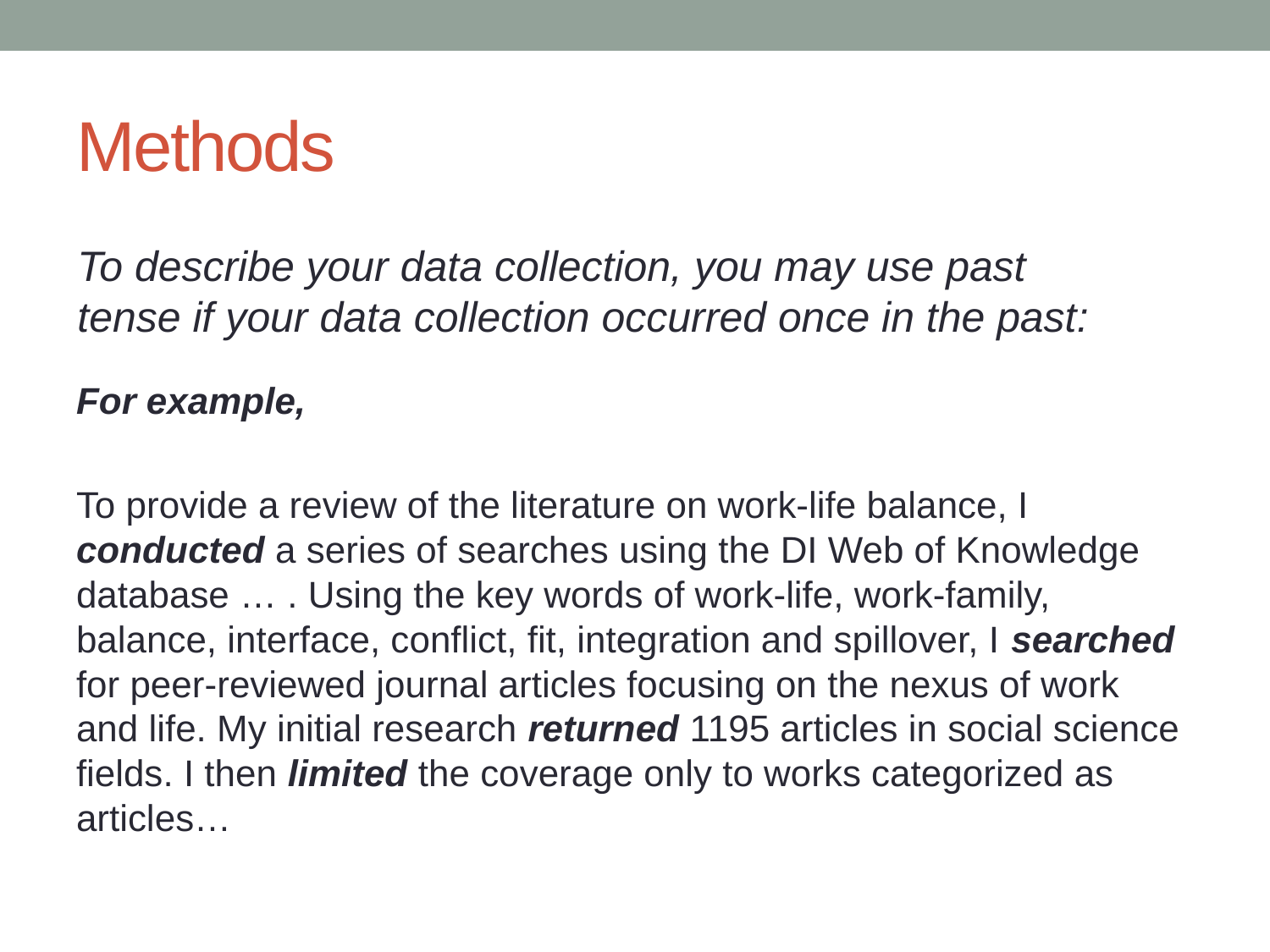

# Methods
You might like to start by linking to the last paragraph or lines of the literature review:

For example,

To provide a review of the literature on work-life balance, I conducted a series of searches using the DI Web of Knowledge database … . Using the key words of work-life, work-family, balance, interface, conflict, fit, integration and spillover, I searched for peer-reviewed journal articles focusing on the nexus of work and life. My initial research returned 1195 articles in social science fields. I then limited the coverage only to works categorized as articles…

To describe your data collection, you may use past tense if your data collection occurred once in the past: